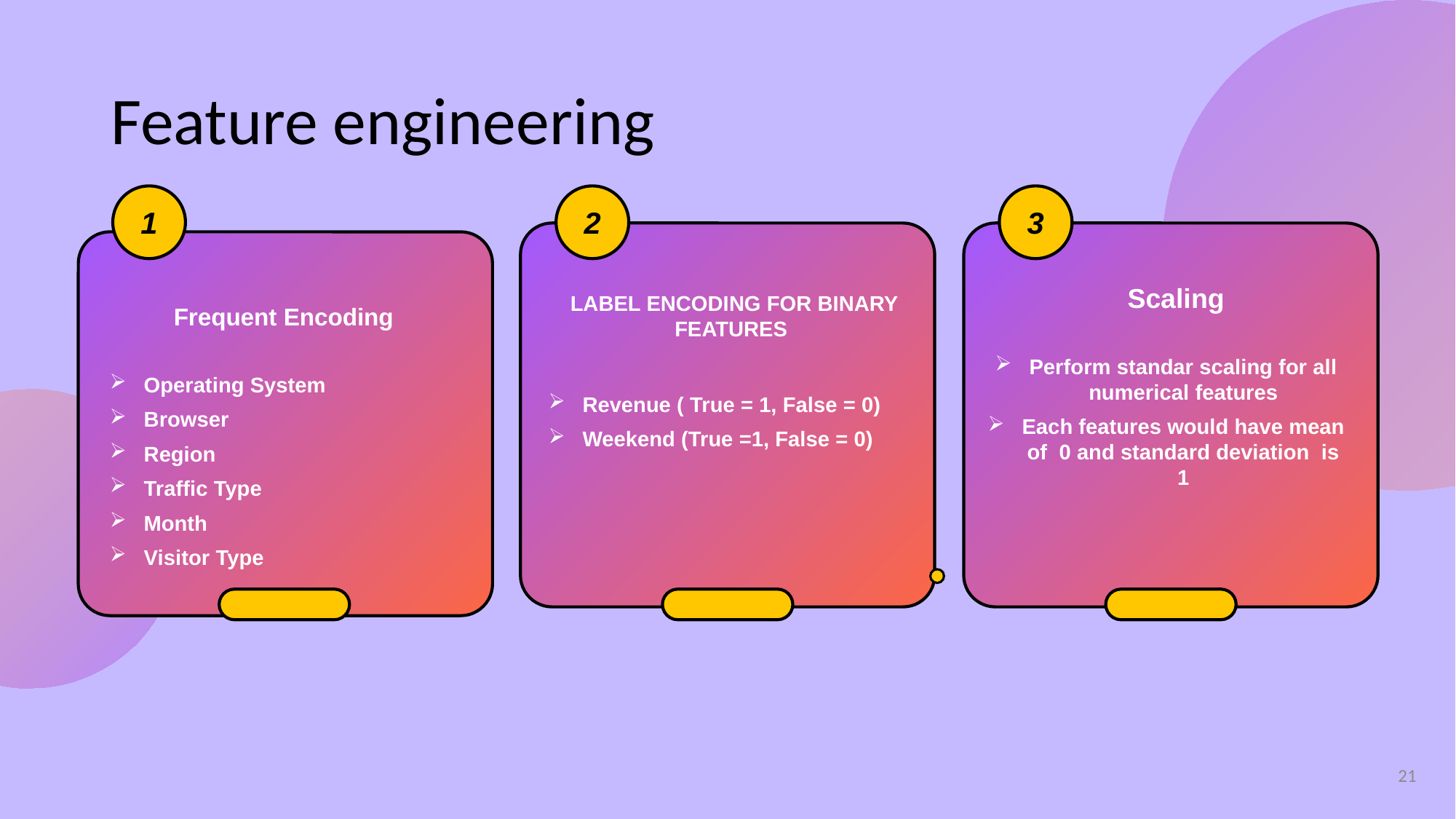

# Feature engineering

1
2
3

Scaling
 LABEL ENCODING FOR BINARY FEATURES
Frequent Encoding
Perform standar scaling for all numerical features
Each features would have mean of  0 and standard deviation  is 1
Operating System
Browser
Region
Traffic Type
Month
Visitor Type
Revenue ( True = 1, False = 0)
Weekend (True =1, False = 0)

21